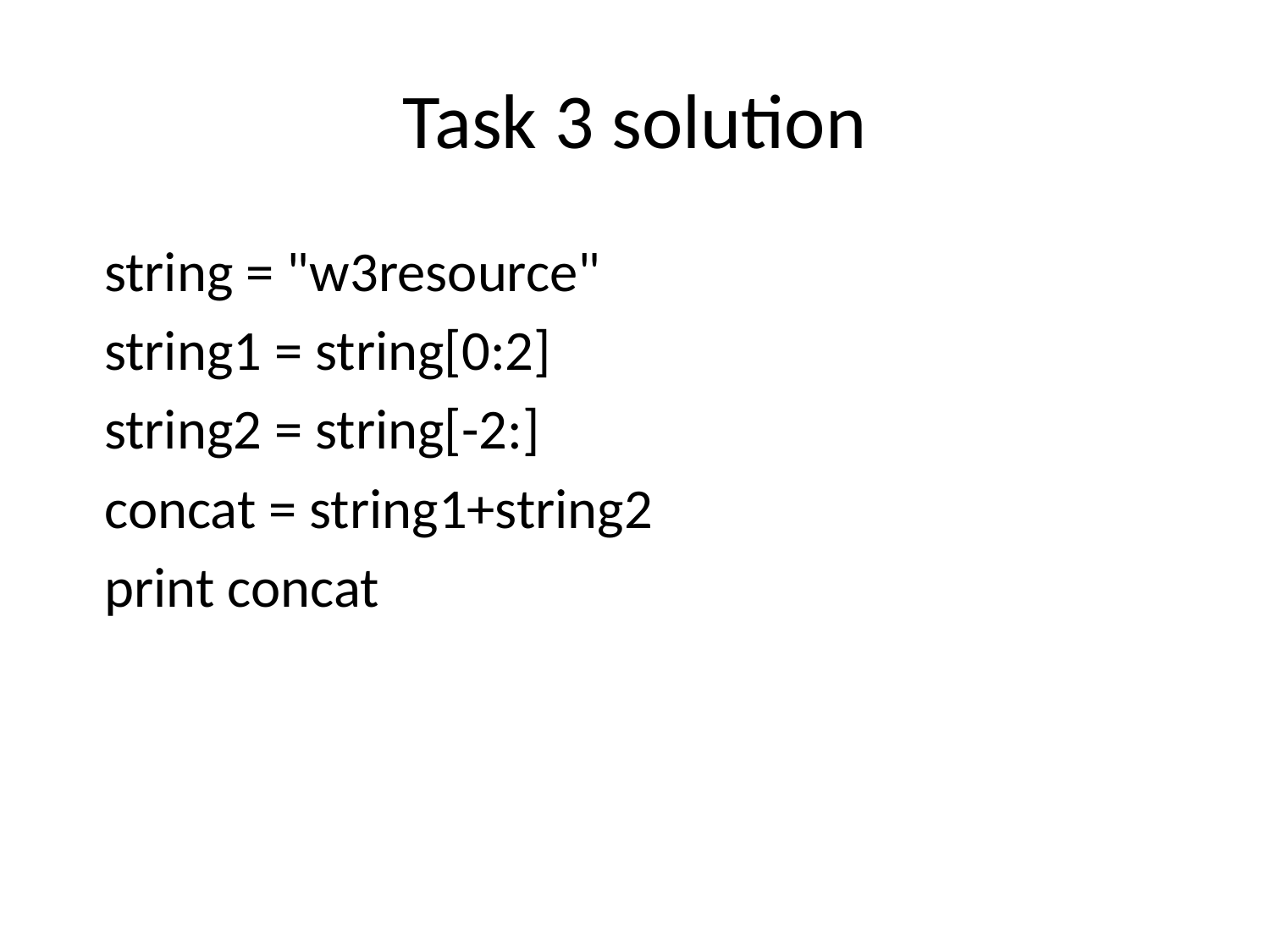

# Task 3 solution
string = "w3resource"
string1 = string[0:2]
string2 = string[-2:]
concat = string1+string2
print concat